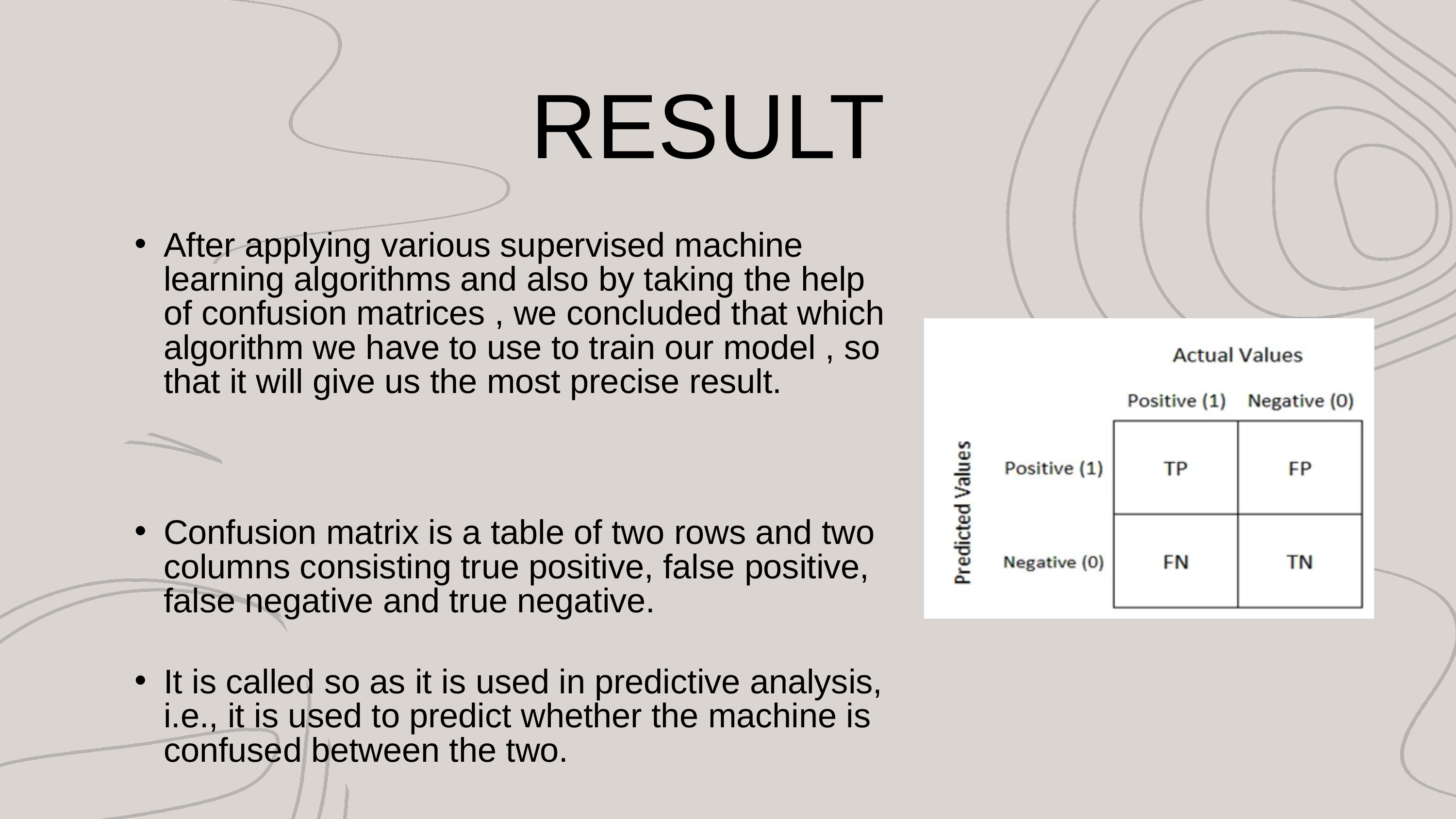

RESULT
After applying various supervised machine learning algorithms and also by taking the help of confusion matrices , we concluded that which algorithm we have to use to train our model , so that it will give us the most precise result.

Confusion matrix is a table of two rows and two columns consisting true positive, false positive, false negative and true negative.
It is called so as it is used in predictive analysis, i.e., it is used to predict whether the machine is confused between the two.